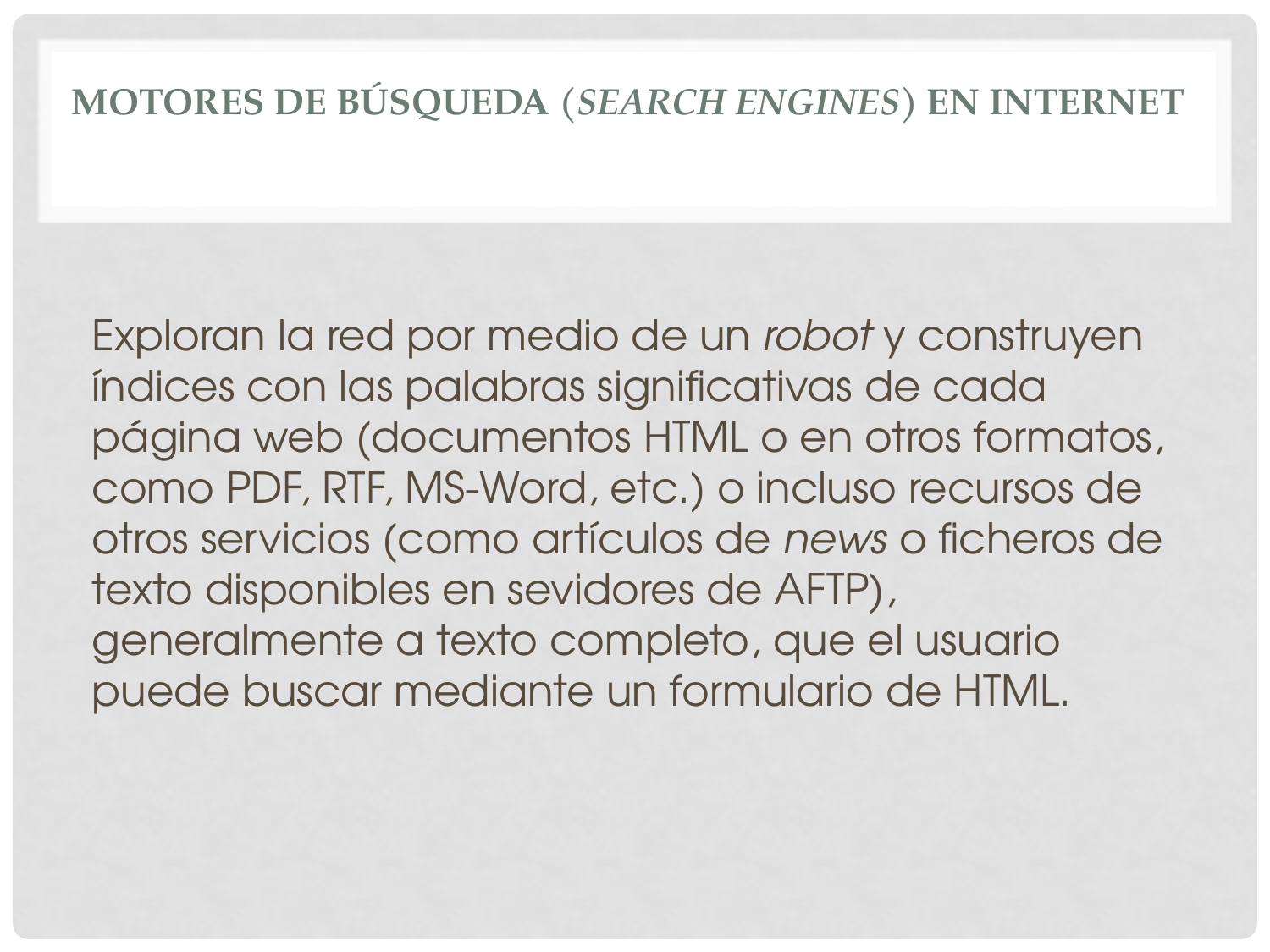

# Motores de búsqueda (Search Engines) en Internet

Exploran la red por medio de un robot y construyen índices con las palabras significativas de cada página web (documentos HTML o en otros formatos, como PDF, RTF, MS-Word, etc.) o incluso recursos de otros servicios (como artículos de news o ficheros de texto disponibles en sevidores de AFTP), generalmente a texto completo, que el usuario puede buscar mediante un formulario de HTML.